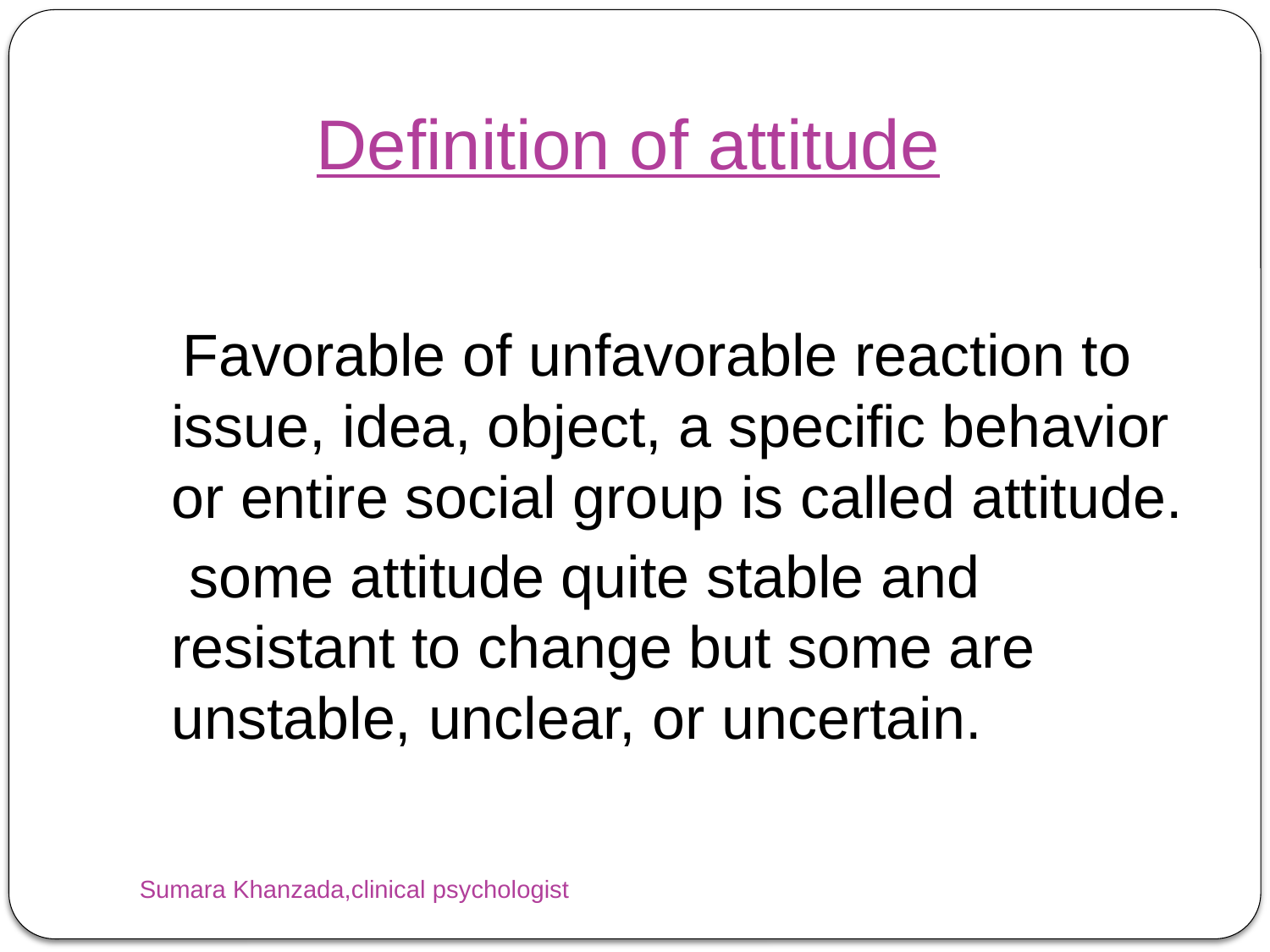

# Definition of attitude

    Favorable of unfavorable reaction to issue, idea, object, a specific behavior or entire social group is called attitude.
   some attitude quite stable and resistant to change but some are unstable, unclear, or uncertain.
Sumara Khanzada,clinical psychologist